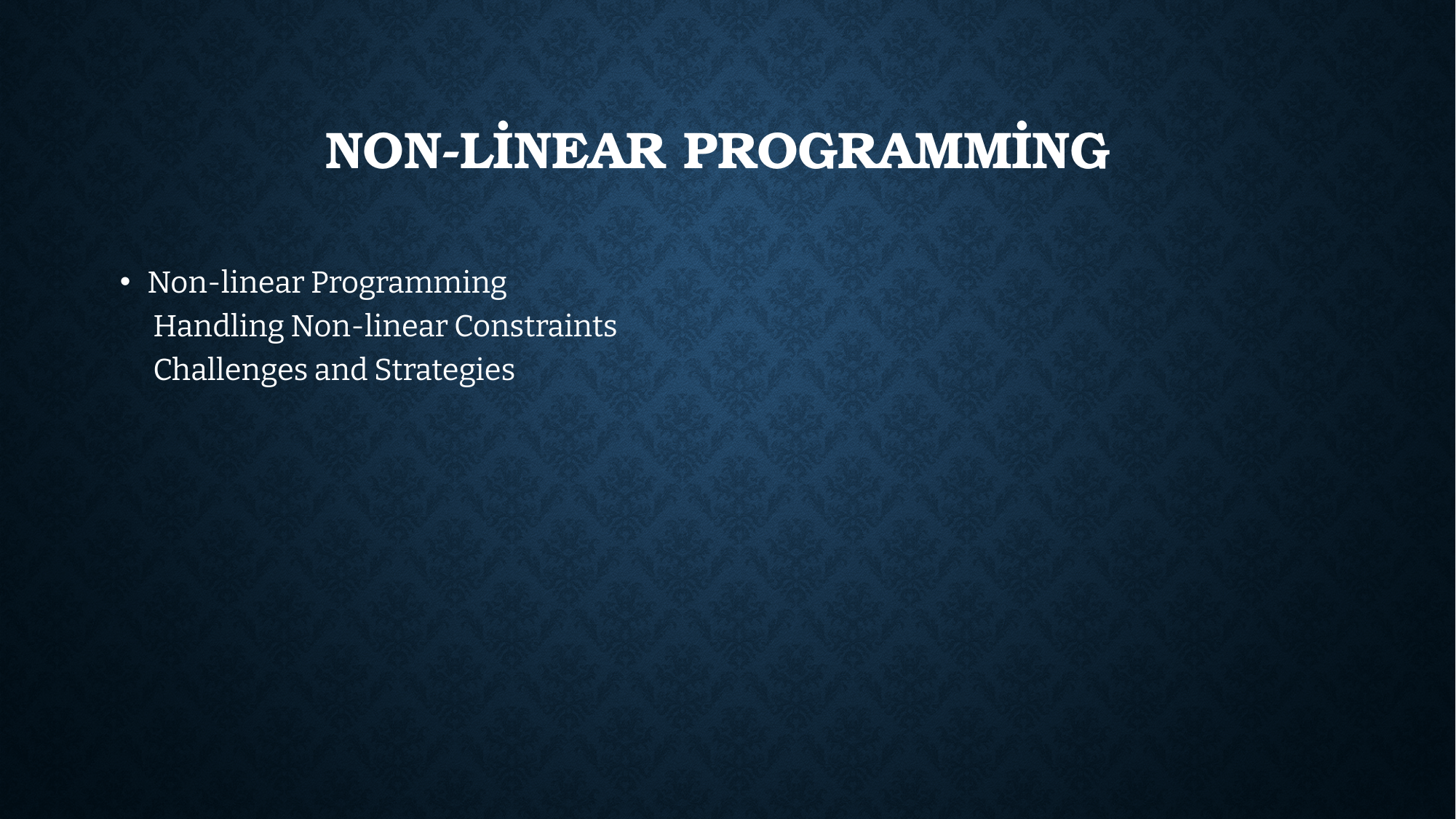

# Non-linear Programming
Non-linear Programming
 Handling Non-linear Constraints
 Challenges and Strategies